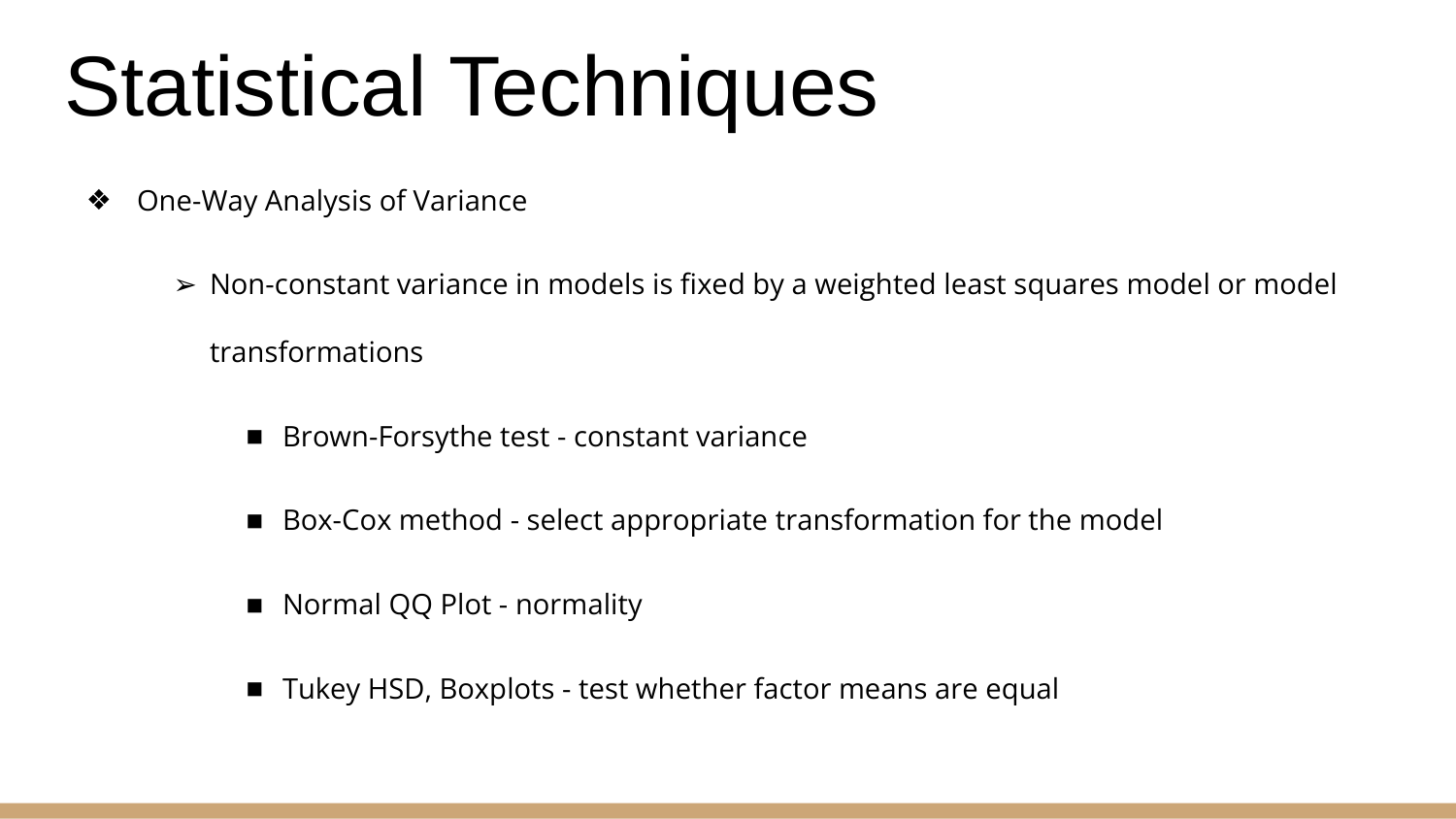

# Statistical Techniques
One-Way Analysis of Variance
Non-constant variance in models is fixed by a weighted least squares model or model transformations
Brown-Forsythe test - constant variance
Box-Cox method - select appropriate transformation for the model
Normal QQ Plot - normality
Tukey HSD, Boxplots - test whether factor means are equal